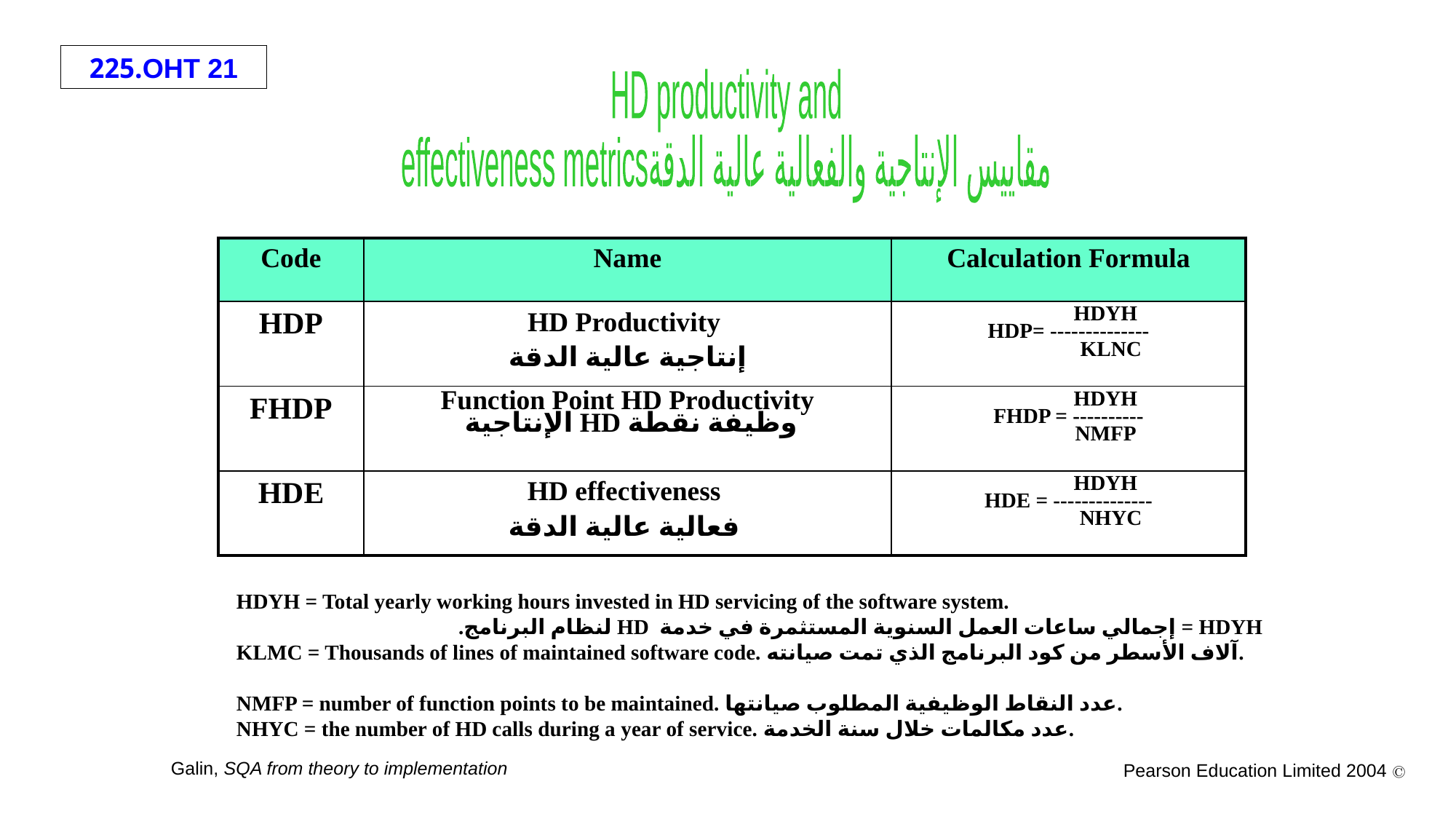

HD productivity and
effectiveness metricsمقاييس الإنتاجية والفعالية عالية الدقة
| Code | Name | Calculation Formula |
| --- | --- | --- |
| HDP | HD Productivity إنتاجية عالية الدقة | HDYH HDP= -------------- KLNC |
| FHDP | Function Point HD Productivity وظيفة نقطة HD الإنتاجية | HDYH FHDP = ---------- NMFP |
| HDE | HD effectiveness فعالية عالية الدقة | HDYH HDE = -------------- NHYC |
HDYH = Total yearly working hours invested in HD servicing of the software system.
HDYH = إجمالي ساعات العمل السنوية المستثمرة في خدمة  HD لنظام البرنامج.
KLMC = Thousands of lines of maintained software code. آلاف الأسطر من كود البرنامج الذي تمت صيانته.
NMFP = number of function points to be maintained. عدد النقاط الوظيفية المطلوب صيانتها.
NHYC = the number of HD calls during a year of service. عدد مكالمات خلال سنة الخدمة.